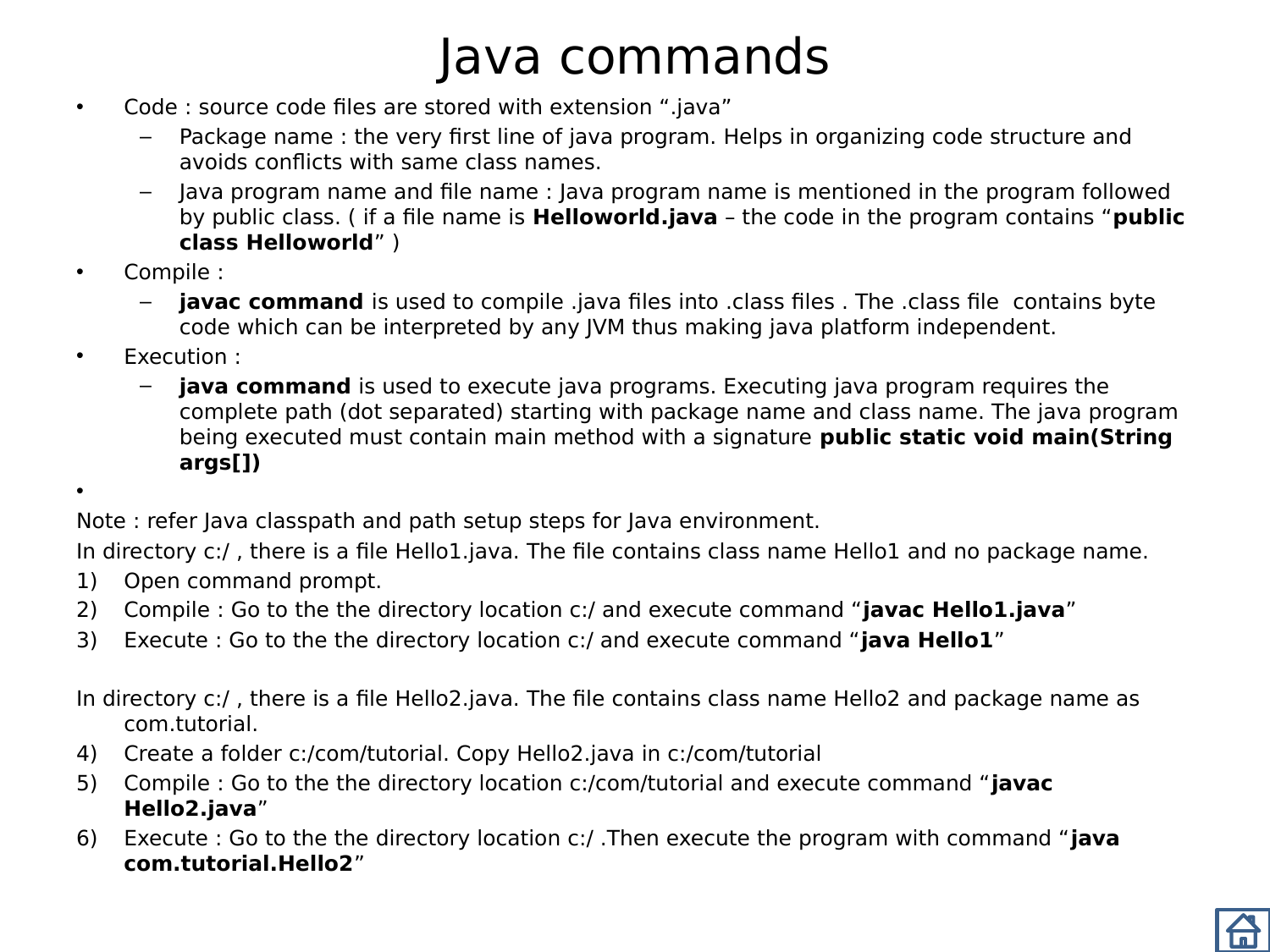

# Java commands
Code : source code files are stored with extension “.java”
Package name : the very first line of java program. Helps in organizing code structure and avoids conflicts with same class names.
Java program name and file name : Java program name is mentioned in the program followed by public class. ( if a file name is Helloworld.java – the code in the program contains “public class Helloworld” )
Compile :
javac command is used to compile .java files into .class files . The .class file  contains byte code which can be interpreted by any JVM thus making java platform independent.
Execution :
java command is used to execute java programs. Executing java program requires the complete path (dot separated) starting with package name and class name. The java program being executed must contain main method with a signature public static void main(String args[])

Note : refer Java classpath and path setup steps for Java environment.
In directory c:/ , there is a file Hello1.java. The file contains class name Hello1 and no package name.
Open command prompt.
Compile : Go to the the directory location c:/ and execute command “javac Hello1.java”
Execute : Go to the the directory location c:/ and execute command “java Hello1”

In directory c:/ , there is a file Hello2.java. The file contains class name Hello2 and package name as com.tutorial.
Create a folder c:/com/tutorial. Copy Hello2.java in c:/com/tutorial
Compile : Go to the the directory location c:/com/tutorial and execute command “javac Hello2.java”
Execute : Go to the the directory location c:/ .Then execute the program with command “java com.tutorial.Hello2”